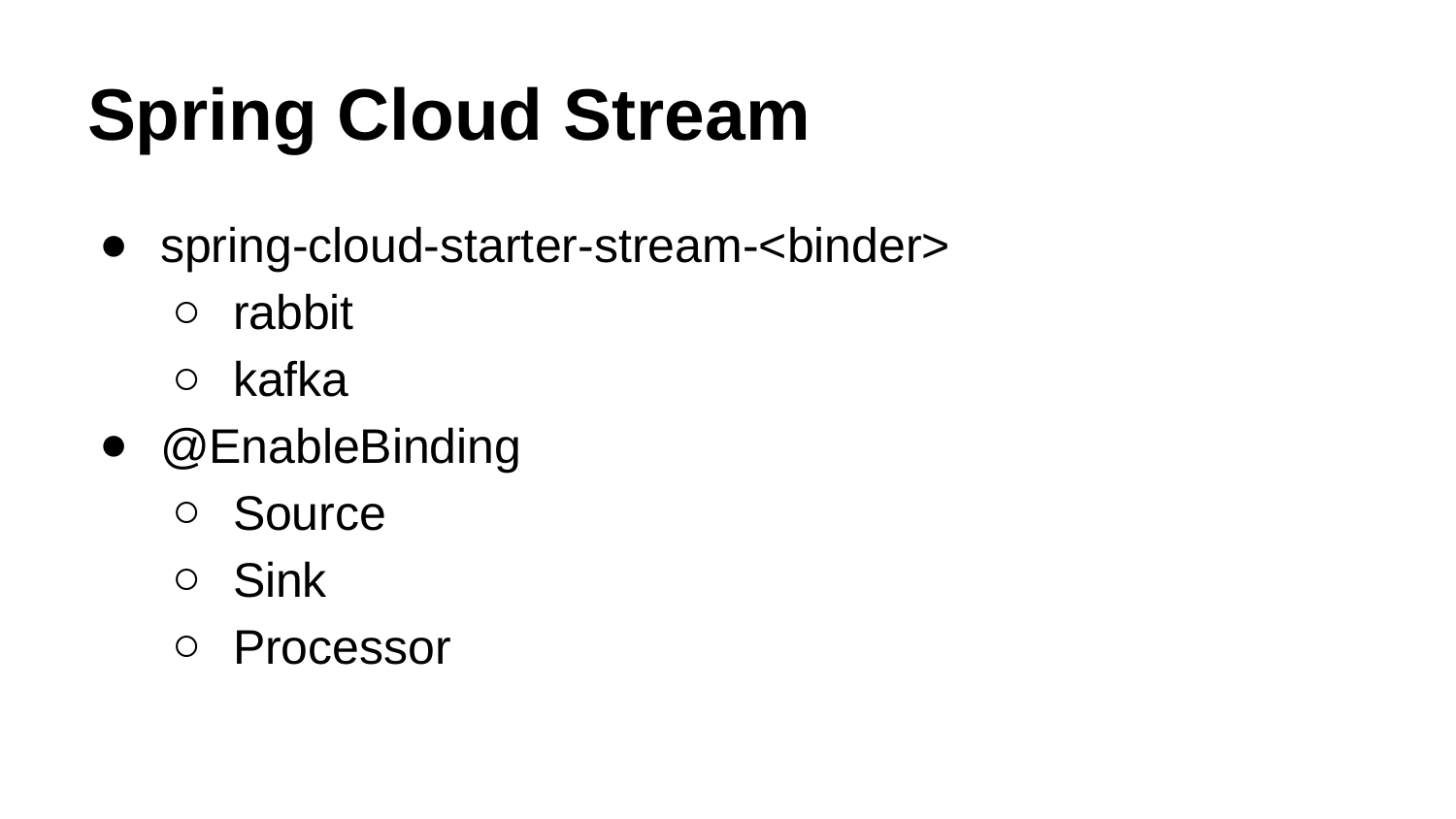

# Spring Cloud Stream
spring-cloud-starter-stream-<binder>
rabbit
kafka
@EnableBinding
Source
Sink
Processor